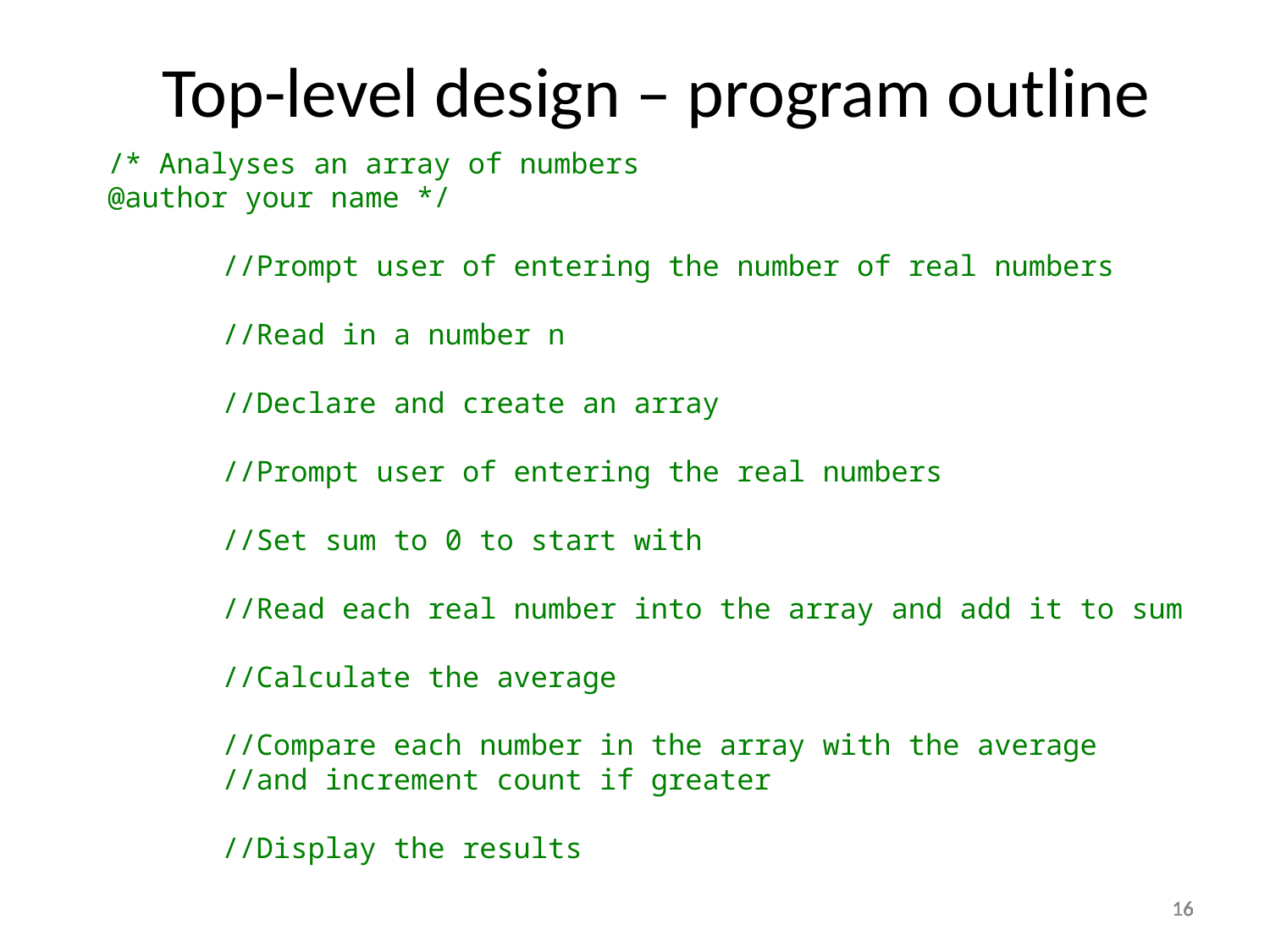

Top-level design – program outline
/* Analyses an array of numbers
@author your name */

	//Prompt user of entering the number of real numbers

	//Read in a number n

	//Declare and create an array

	//Prompt user of entering the real numbers

	//Set sum to 0 to start with
	//Read each real number into the array and add it to sum

	//Calculate the average
	//Compare each number in the array with the average
	//and increment count if greater

	//Display the results
16
16
16
16
16
16
16